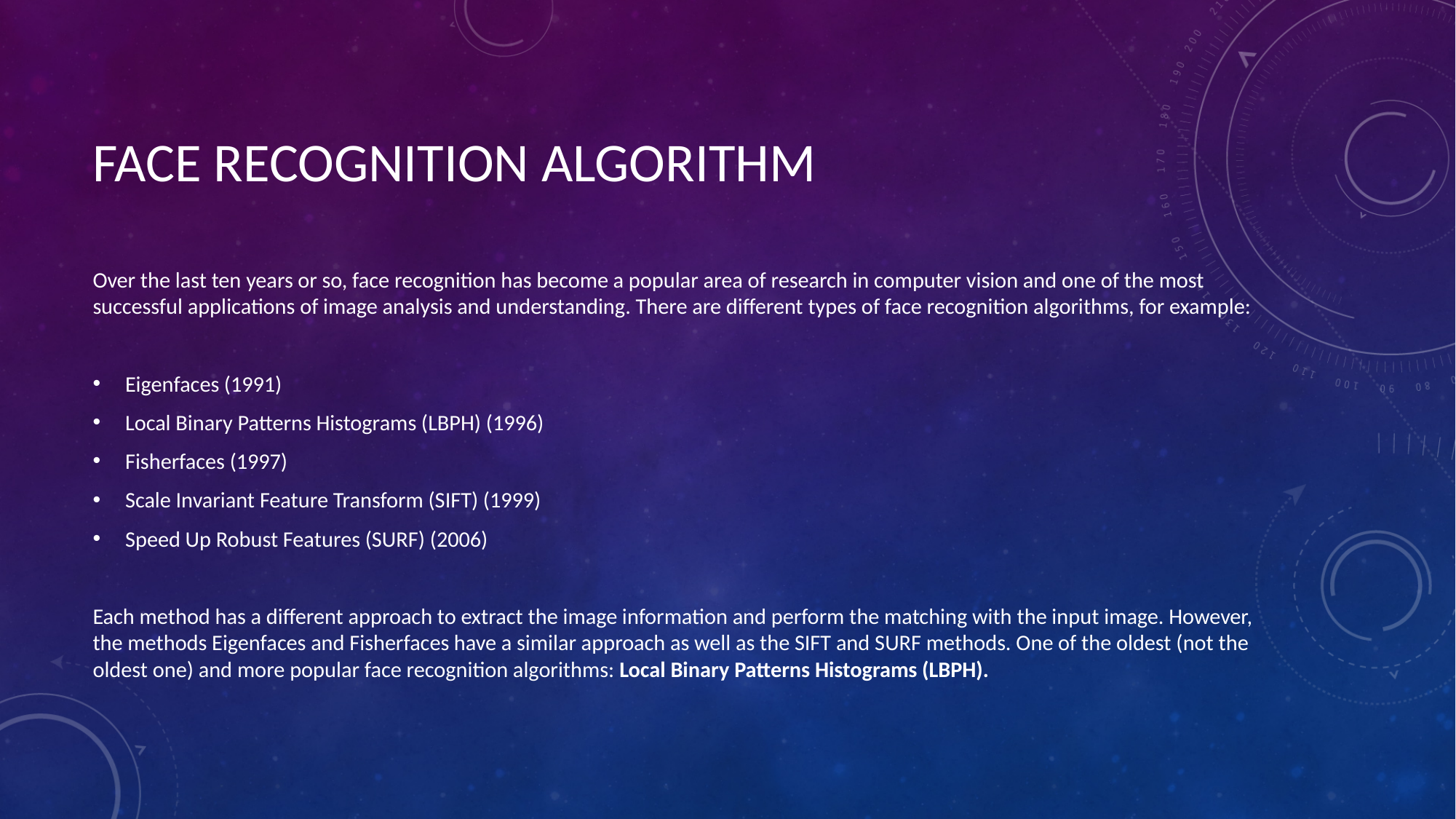

# Face Recognition Algorithm
Over the last ten years or so, face recognition has become a popular area of research in computer vision and one of the most successful applications of image analysis and understanding. There are different types of face recognition algorithms, for example:

Eigenfaces (1991)
Local Binary Patterns Histograms (LBPH) (1996)
Fisherfaces (1997)
Scale Invariant Feature Transform (SIFT) (1999)
Speed Up Robust Features (SURF) (2006)

Each method has a different approach to extract the image information and perform the matching with the input image. However, the methods Eigenfaces and Fisherfaces have a similar approach as well as the SIFT and SURF methods. One of the oldest (not the oldest one) and more popular face recognition algorithms: Local Binary Patterns Histograms (LBPH).